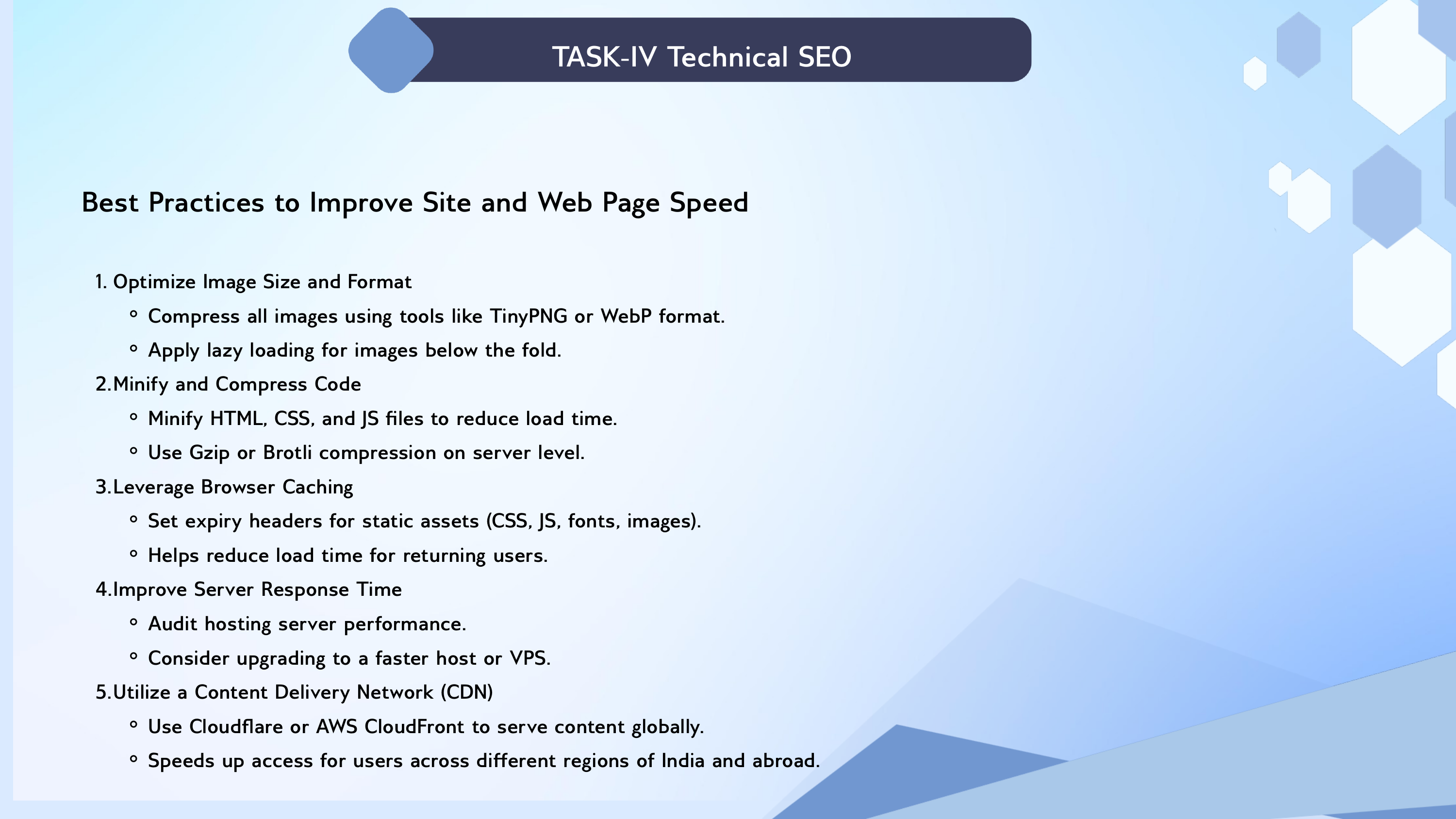

TASK-IV Technical SEO
Best Practices to Improve Site and Web Page Speed

Optimize Image Size and Format
Compress all images using tools like TinyPNG or WebP format.
Apply lazy loading for images below the fold.
Minify and Compress Code
Minify HTML, CSS, and JS files to reduce load time.
Use Gzip or Brotli compression on server level.
Leverage Browser Caching
Set expiry headers for static assets (CSS, JS, fonts, images).
Helps reduce load time for returning users.
Improve Server Response Time
Audit hosting server performance.
Consider upgrading to a faster host or VPS.
Utilize a Content Delivery Network (CDN)
Use Cloudflare or AWS CloudFront to serve content globally.
Speeds up access for users across different regions of India and abroad.